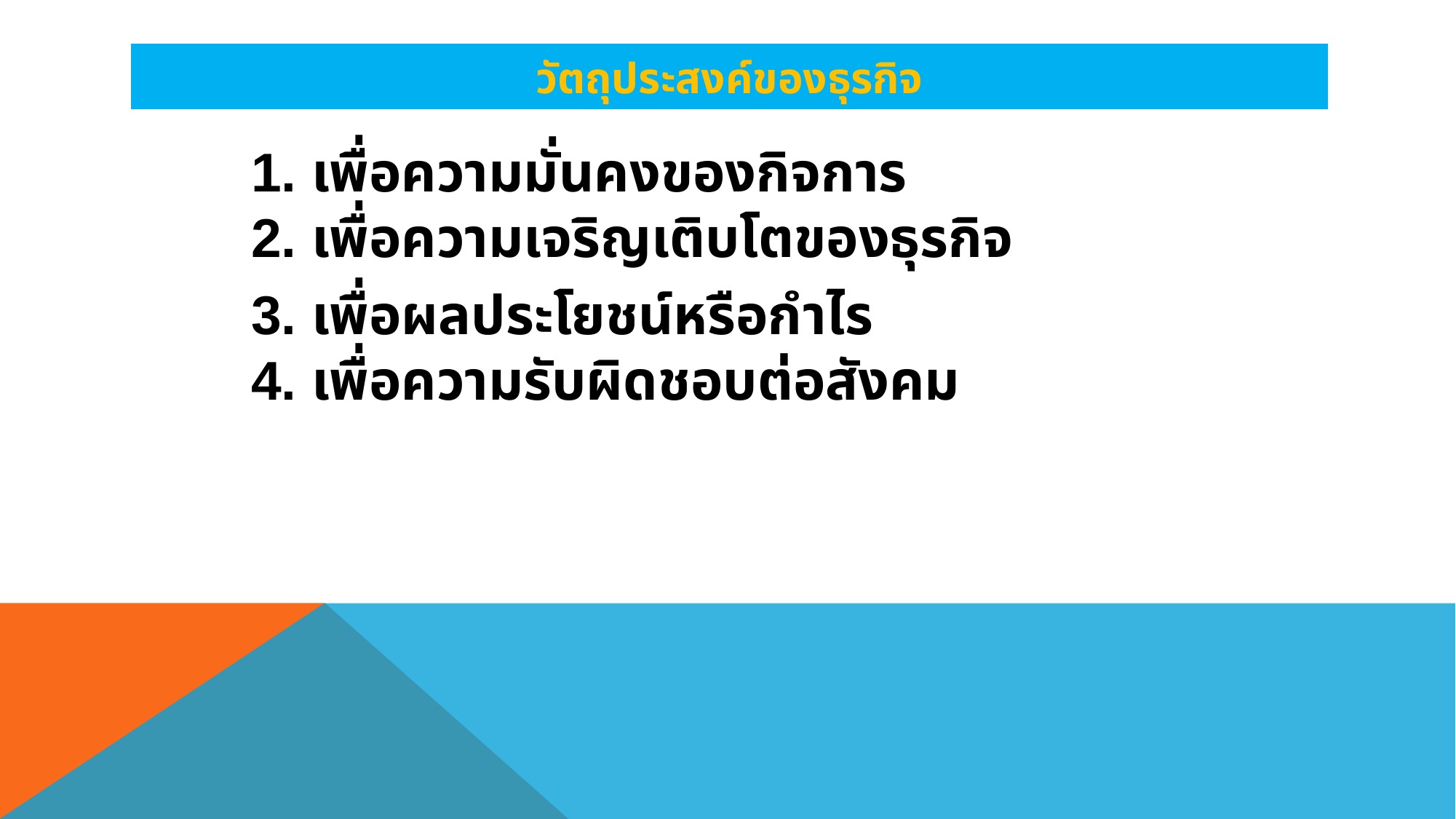

# วัตถุประสงค์ของธุรกิจ
	1. เพื่อความมั่นคงของกิจการ
	2. เพื่อความเจริญเติบโตของธุรกิจ
	3. เพื่อผลประโยชน์หรือกำไร
	4. เพื่อความรับผิดชอบต่อสังคม